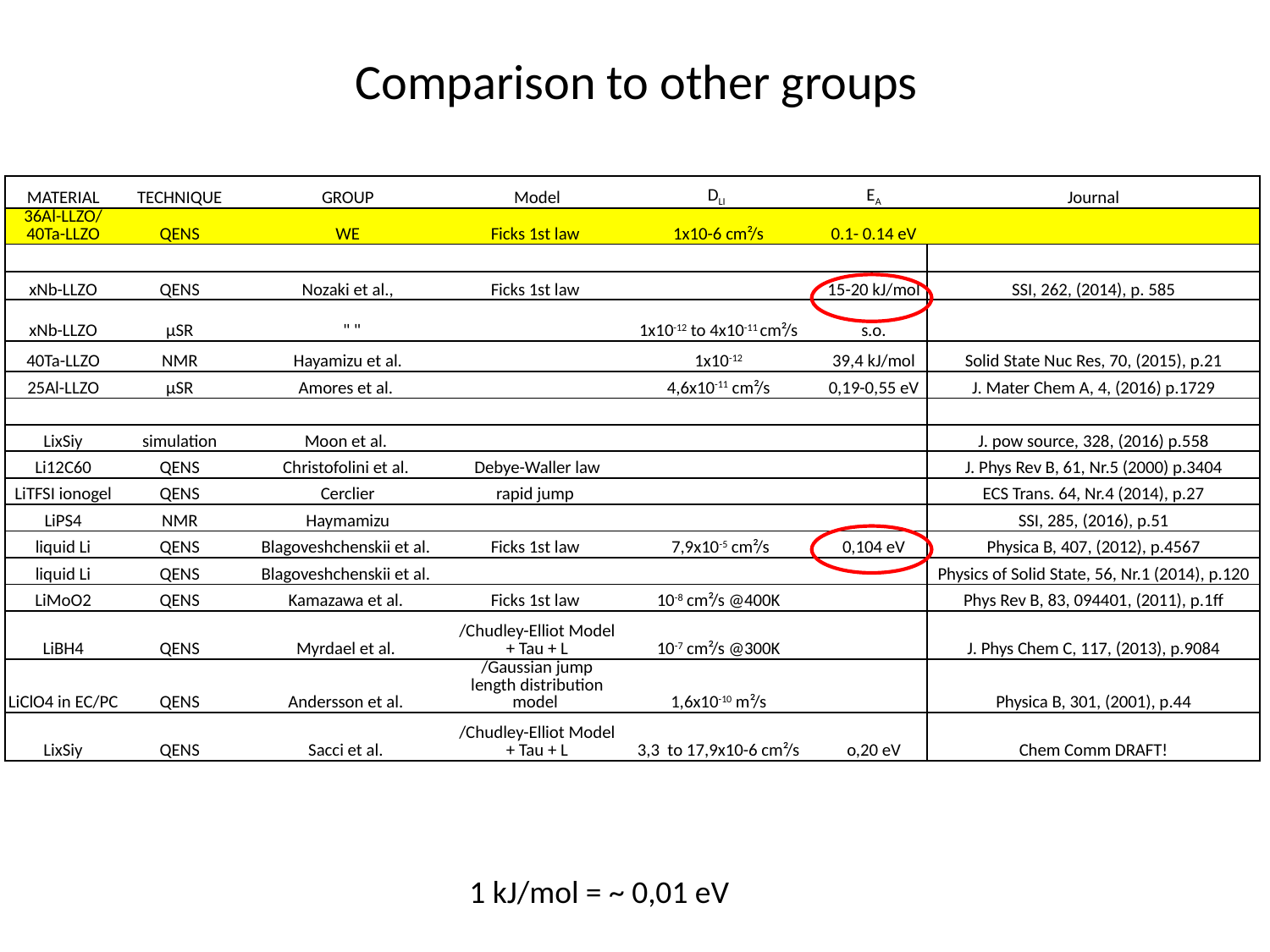

# Comparison to other groups
| MATERIAL | TECHNIQUE | GROUP | Model | DLI | EA | Journal |
| --- | --- | --- | --- | --- | --- | --- |
| 36Al-LLZO/ 40Ta-LLZO | QENS | WE | Ficks 1st law | 1x10-6 cm²/s | 0.1- 0.14 eV |  |
|  |  |  |  |  |  |  |
| xNb-LLZO | QENS | Nozaki et al., | Ficks 1st law |  | 15-20 kJ/mol | SSI, 262, (2014), p. 585 |
| xNb-LLZO | µSR | " " |  | 1x10-12 to 4x10-11 cm²/s | s.o. |  |
| 40Ta-LLZO | NMR | Hayamizu et al. |  | 1x10-12 | 39,4 kJ/mol | Solid State Nuc Res, 70, (2015), p.21 |
| 25Al-LLZO | µSR | Amores et al. |  | 4,6x10-11 cm²/s | 0,19-0,55 eV | J. Mater Chem A, 4, (2016) p.1729 |
|  |  |  |  |  |  |  |
| LixSiy | simulation | Moon et al. |  |  |  | J. pow source, 328, (2016) p.558 |
| Li12C60 | QENS | Christofolini et al. | Debye-Waller law |  |  | J. Phys Rev B, 61, Nr.5 (2000) p.3404 |
| LiTFSI ionogel | QENS | Cerclier | rapid jump |  |  | ECS Trans. 64, Nr.4 (2014), p.27 |
| LiPS4 | NMR | Haymamizu |  |  |  | SSI, 285, (2016), p.51 |
| liquid Li | QENS | Blagoveshchenskii et al. | Ficks 1st law | 7,9x10-5 cm²/s | 0,104 eV | Physica B, 407, (2012), p.4567 |
| liquid Li | QENS | Blagoveshchenskii et al. |  |  |  | Physics of Solid State, 56, Nr.1 (2014), p.120 |
| LiMoO2 | QENS | Kamazawa et al. | Ficks 1st law | 10-8 cm²/s @400K |  | Phys Rev B, 83, 094401, (2011), p.1ff |
| LiBH4 | QENS | Myrdael et al. | /Chudley-Elliot Model + Tau + L | 10-7 cm²/s @300K |  | J. Phys Chem C, 117, (2013), p.9084 |
| LiClO4 in EC/PC | QENS | Andersson et al. | /Gaussian jump length distribution model | 1,6x10-10 m²/s |  | Physica B, 301, (2001), p.44 |
| LixSiy | QENS | Sacci et al. | /Chudley-Elliot Model + Tau + L | 3,3 to 17,9x10-6 cm²/s | o,20 eV | Chem Comm DRAFT! |

1 kJ/mol = ~ 0,01 eV